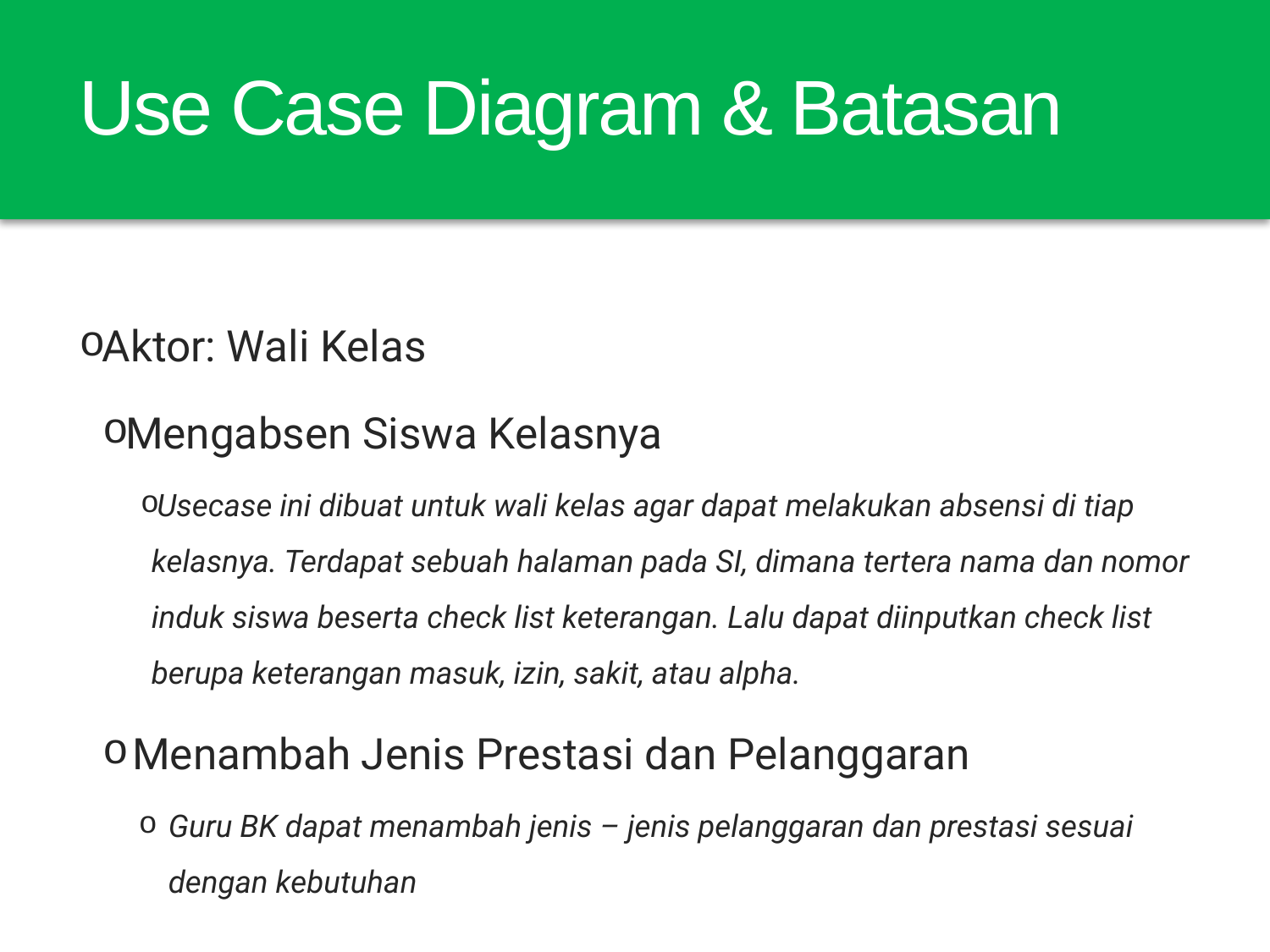

# Use Case Diagram & Batasan
Aktor: Wali Kelas
Mengabsen Siswa Kelasnya
Usecase ini dibuat untuk wali kelas agar dapat melakukan absensi di tiap kelasnya. Terdapat sebuah halaman pada SI, dimana tertera nama dan nomor induk siswa beserta check list keterangan. Lalu dapat diinputkan check list berupa keterangan masuk, izin, sakit, atau alpha.
Menambah Jenis Prestasi dan Pelanggaran
Guru BK dapat menambah jenis – jenis pelanggaran dan prestasi sesuai dengan kebutuhan